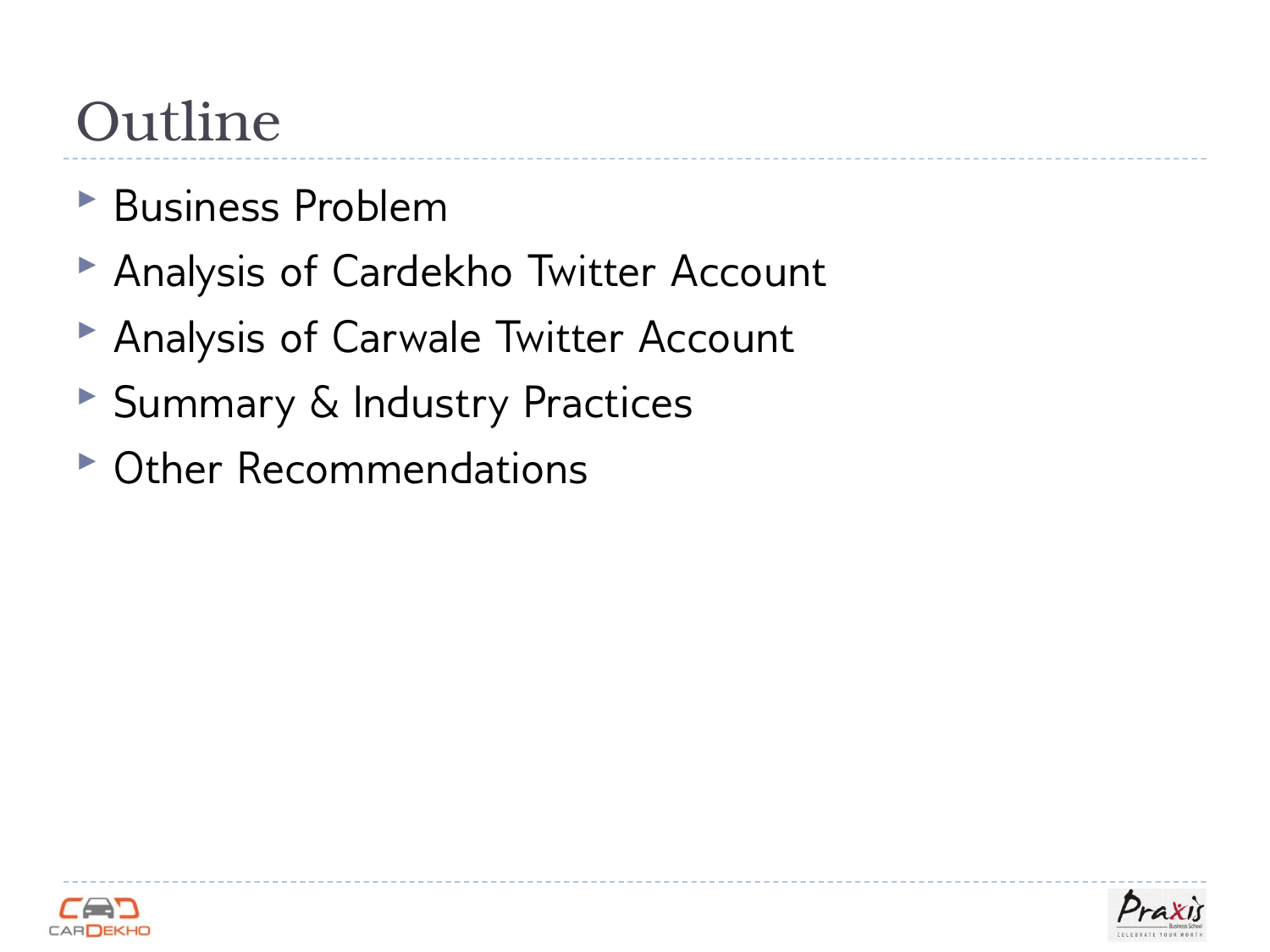

# Outline
Business Problem
Analysis of Cardekho Twitter Account
Analysis of Carwale Twitter Account
Summary & Industry Practices
Other Recommendations